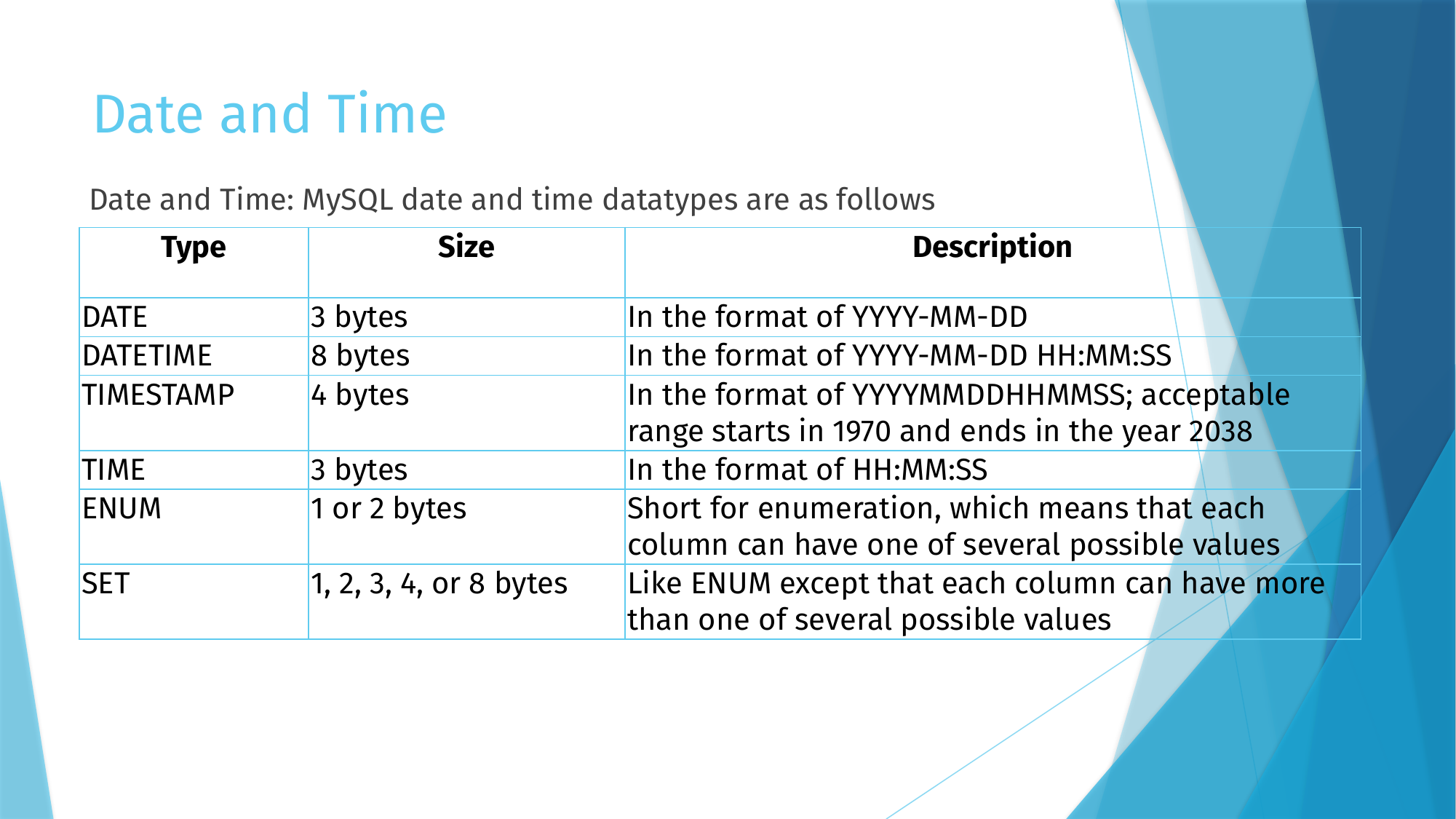

# Date and Time
Date and Time: MySQL date and time datatypes are as follows
| Type | Size | Description |
| --- | --- | --- |
| DATE | 3 bytes | In the format of YYYY-MM-DD |
| DATETIME | 8 bytes | In the format of YYYY-MM-DD HH:MM:SS |
| TIMESTAMP | 4 bytes | In the format of YYYYMMDDHHMMSS; acceptable range starts in 1970 and ends in the year 2038 |
| TIME | 3 bytes | In the format of HH:MM:SS |
| ENUM | 1 or 2 bytes | Short for enumeration, which means that each column can have one of several possible values |
| SET | 1, 2, 3, 4, or 8 bytes | Like ENUM except that each column can have more than one of several possible values |